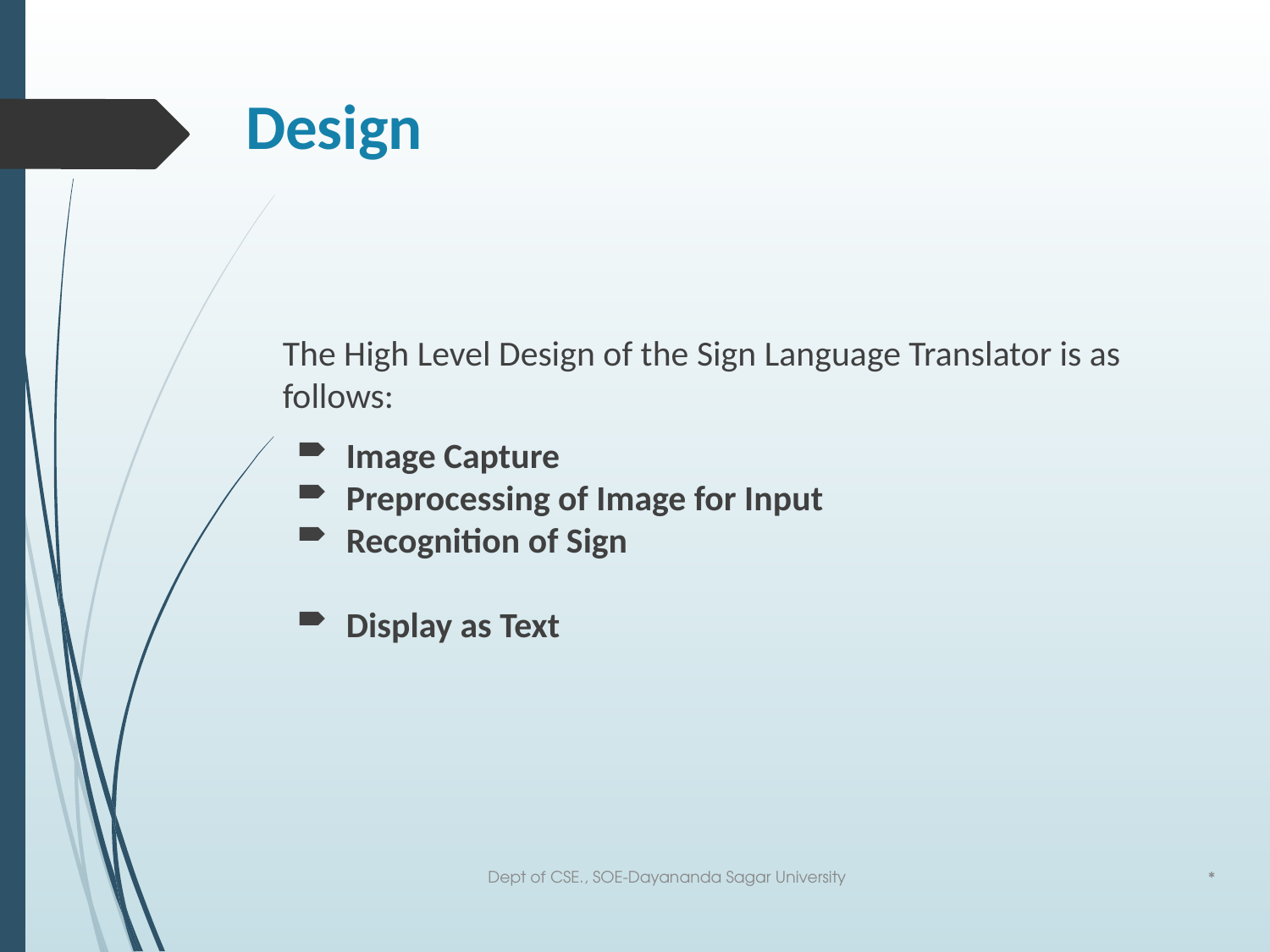

# Design

The High Level Design of the Sign Language Translator is as follows:
Image Capture
Preprocessing of Image for Input
Recognition of Sign
Display as Text
Dept of CSE., SOE-Dayananda Sagar University
*